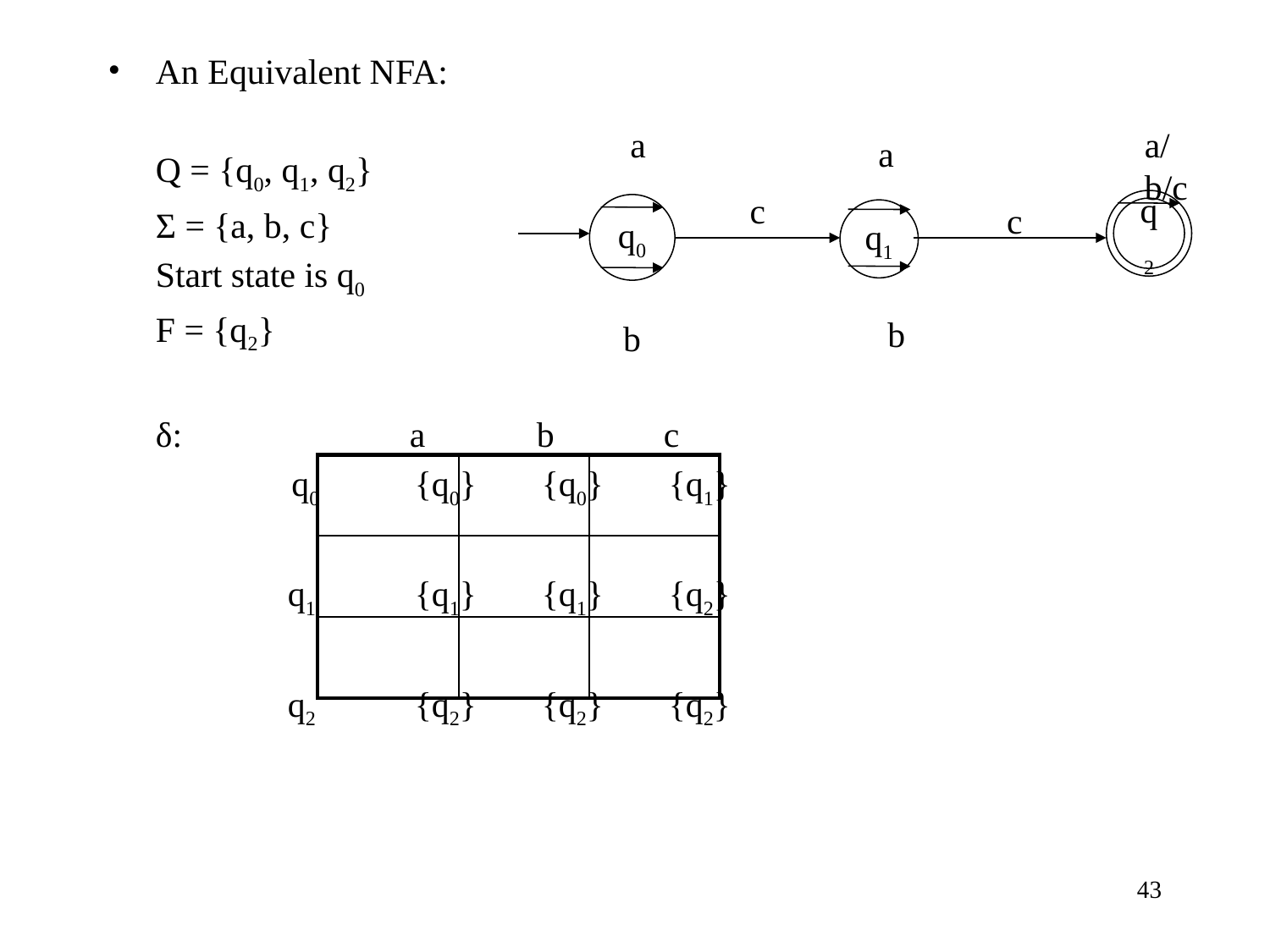

An Equivalent NFA:

	Q = {q0, q1, q2}
	Σ = {a, b, c}
	Start state is q0
	F = {q2}

	δ:		a	b	c
		 q0	 {q0} 	 {q0}	 {q1}

		 q1 	 {q1}	 {q1}	 {q2}

		 q2	 {q2}	 {q2}	 {q2}

a
a/b/c
a
c

q2
c
q0
q1
b
b
|  |  |  |
| --- | --- | --- |
|  |  |  |
|  |  |  |
43